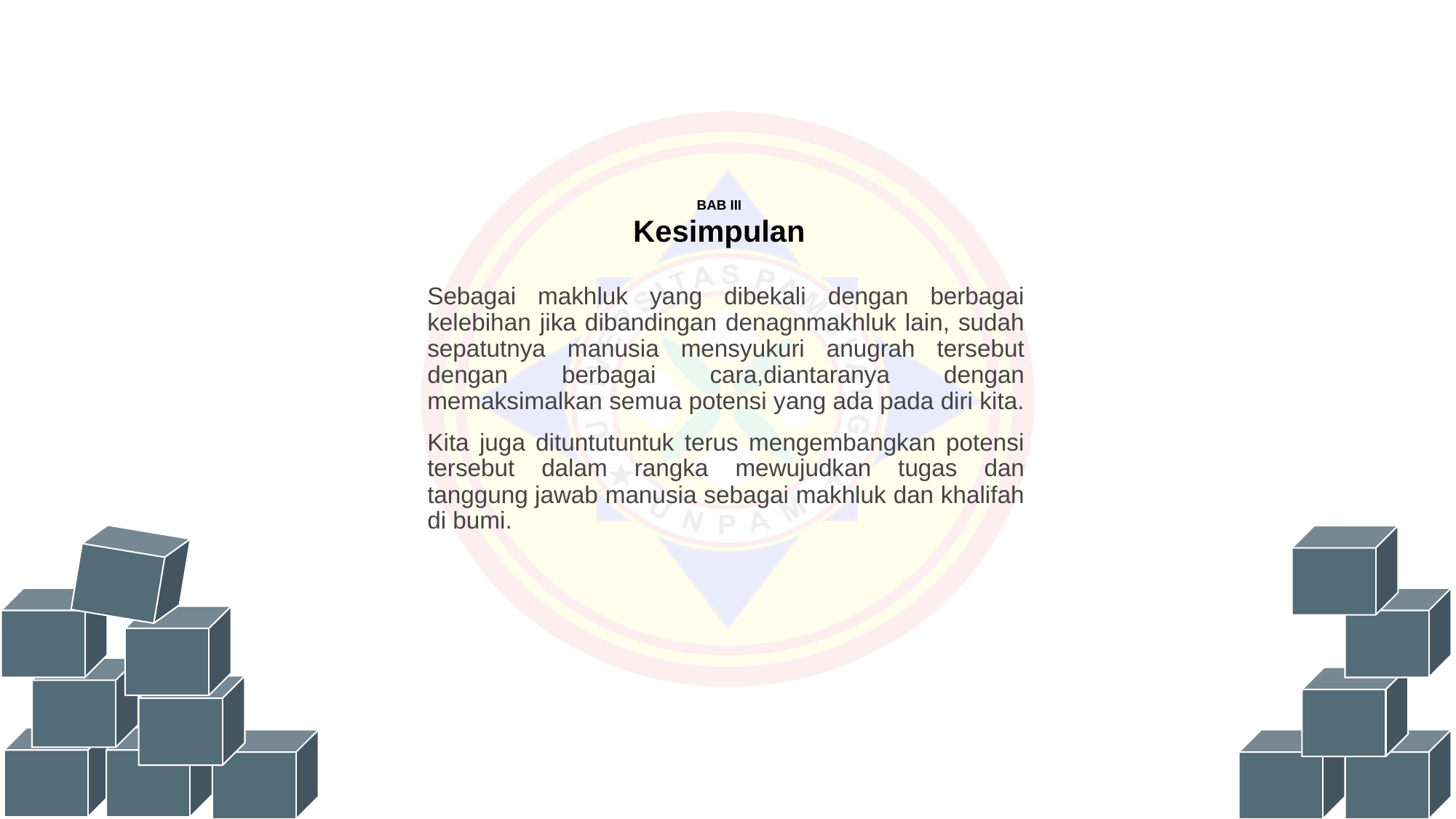

BAB III
Kesimpulan
Sebagai makhluk yang dibekali dengan berbagai kelebihan jika dibandingan denagnmakhluk lain, sudah sepatutnya manusia mensyukuri anugrah tersebut dengan berbagai cara,diantaranya dengan memaksimalkan semua potensi yang ada pada diri kita.
Kita juga dituntutuntuk terus mengembangkan potensi tersebut dalam rangka mewujudkan tugas dan tanggung jawab manusia sebagai makhluk dan khalifah di bumi.